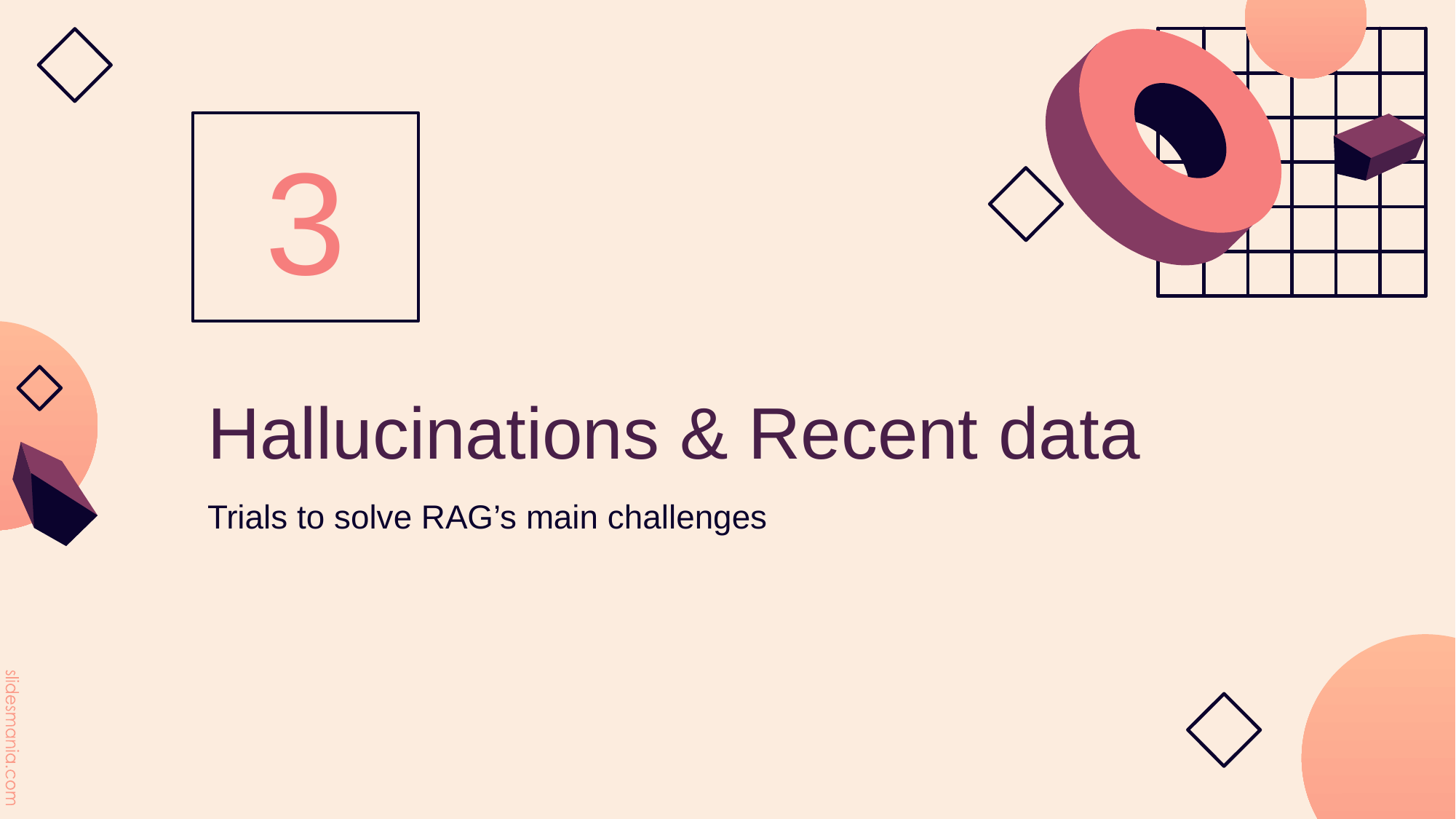

3
# Hallucinations & Recent data

Trials to solve RAG’s main challenges